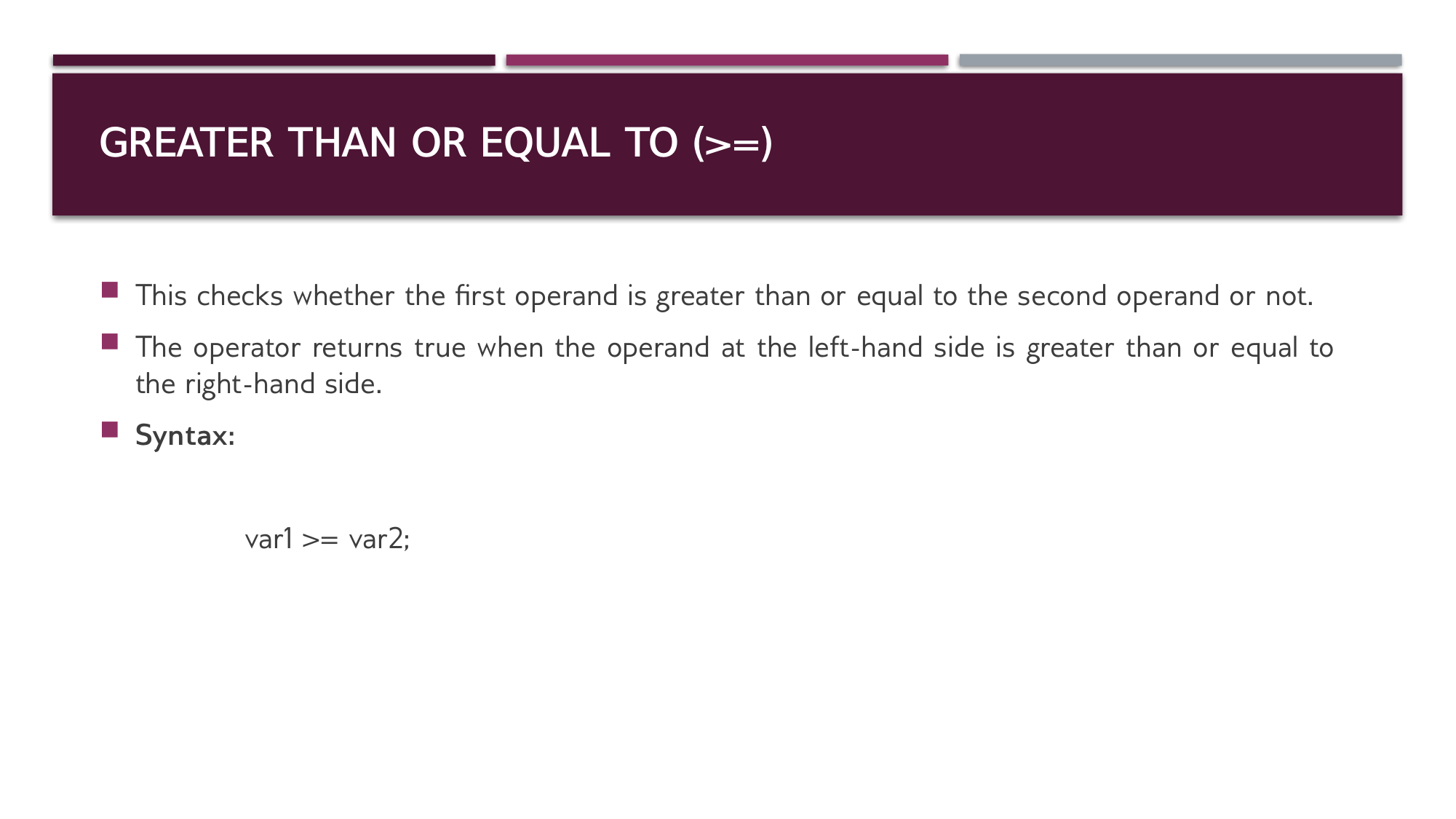

# Greater than or equal to (>=)
This checks whether the first operand is greater than or equal to the second operand or not.
The operator returns true when the operand at the left-hand side is greater than or equal to the right-hand side.
Syntax:

		var1 >= var2;